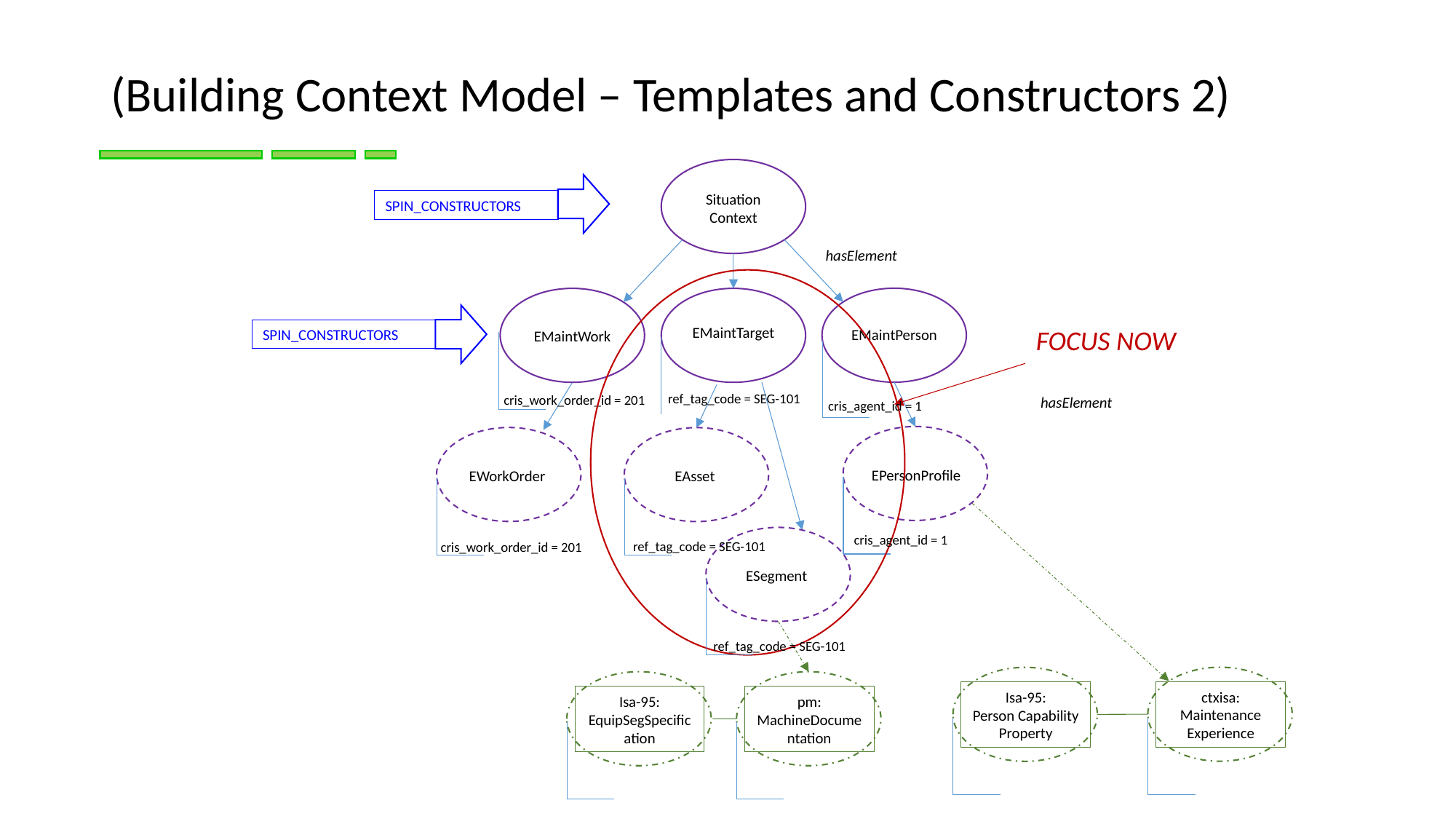

# (Building Context Model – Templates and Constructors 2)

Situation Context

EMaintPerson

EMaintWork

EMaintTarget
cris_work_order_id = 201

SPIN_CONSTRUCTORS
hasElement

FOCUS NOW

SPIN_CONSTRUCTORS
ref_tag_code = SEG-101
hasElement
cris_agent_id = 1

EPersonProfile

EWorkOrder
cris_work_order_id = 201

EAsset
ref_tag_code = SEG-101
cris_agent_id = 1

ESegment
ref_tag_code = SEG-101

ctxisa:
Maintenance
Experience

Isa-95:
Person Capability Property

Isa-95:
EquipSegSpecification

pm:
MachineDocumentation